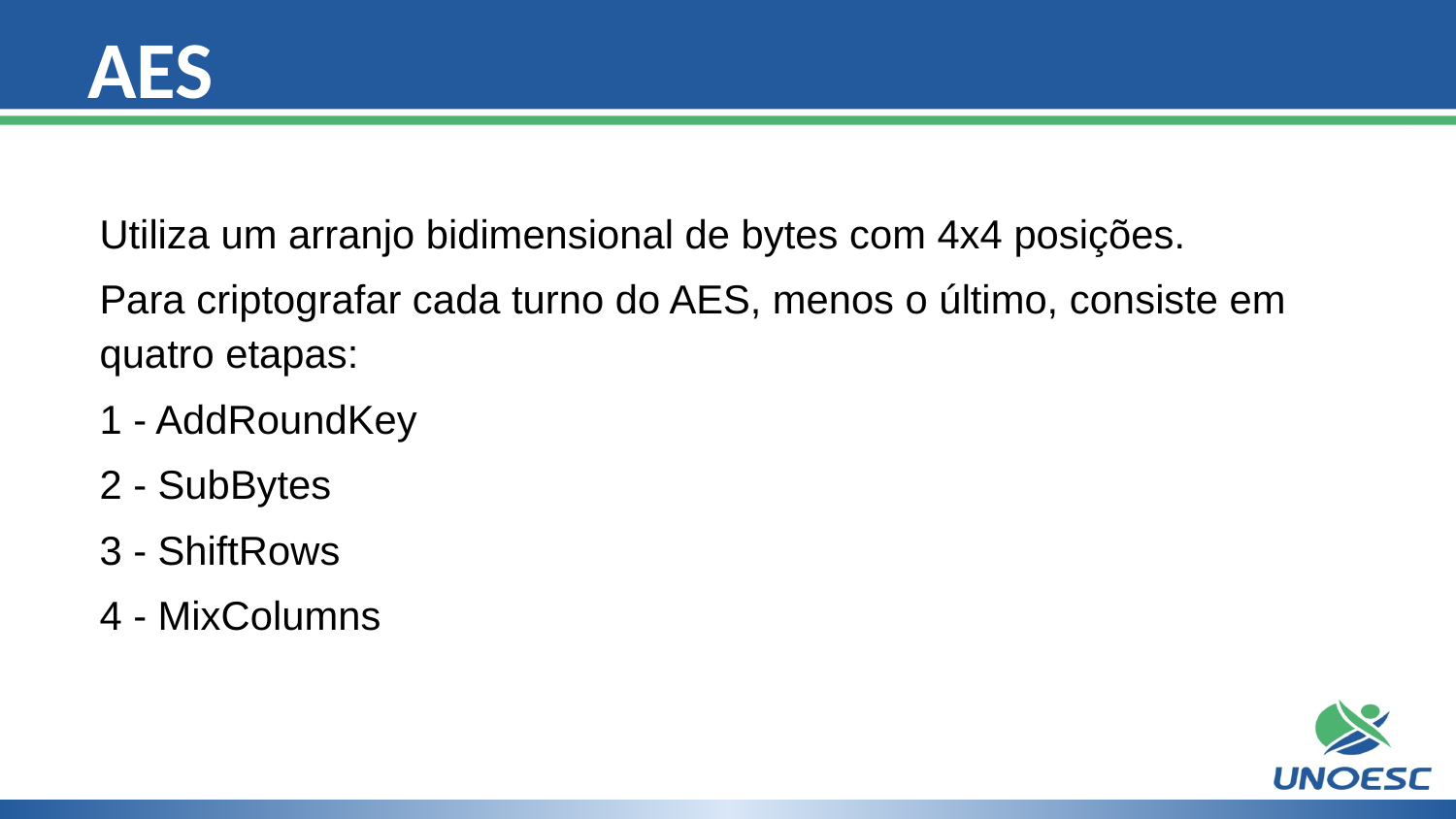

# AES
Utiliza um arranjo bidimensional de bytes com 4x4 posições.
Para criptografar cada turno do AES, menos o último, consiste em quatro etapas:
1 - AddRoundKey
2 - SubBytes
3 - ShiftRows
4 - MixColumns